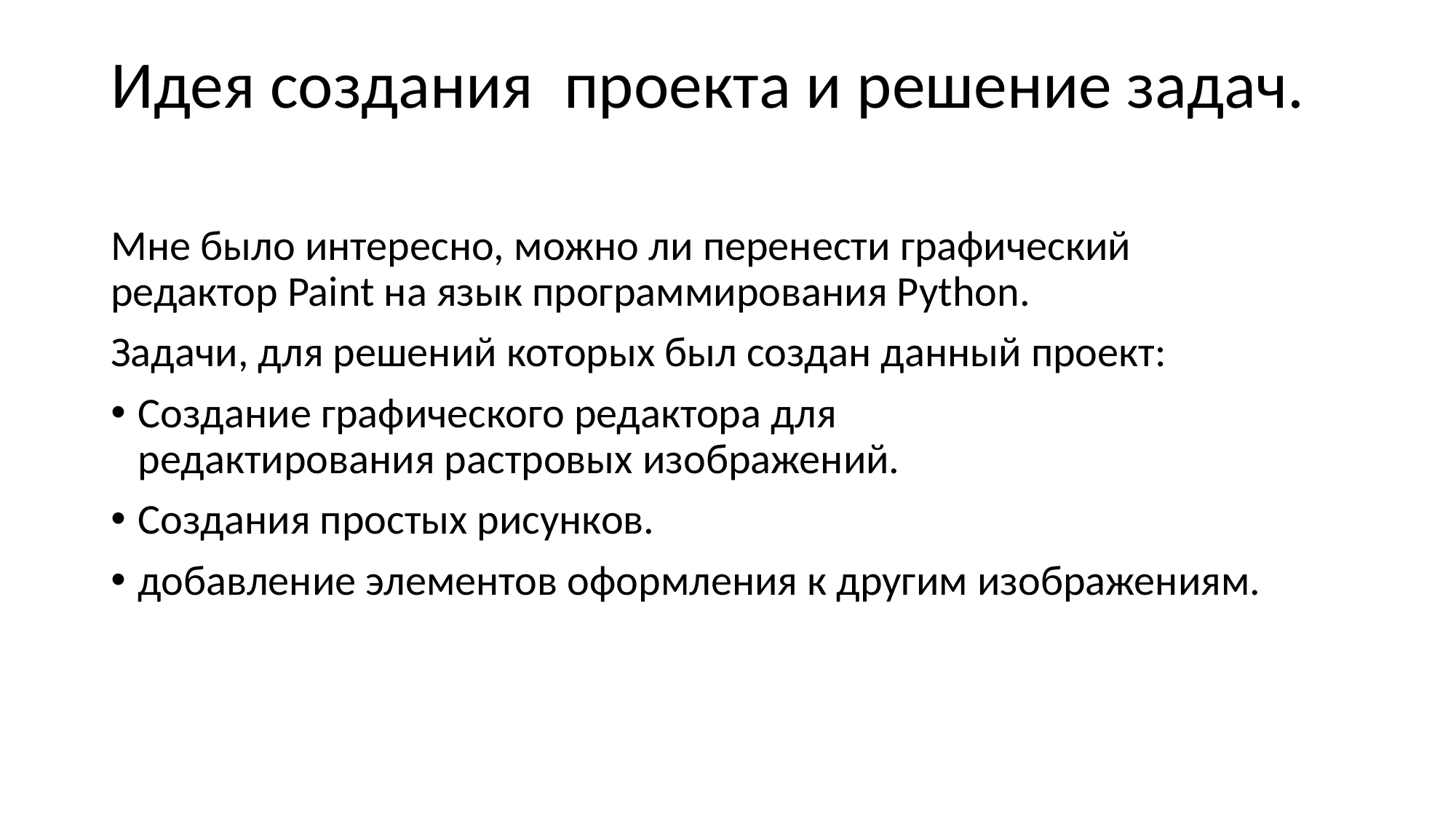

# Идея создания  проекта и решение задач.

Мне было интересно, можно ли перенести графический редактор Paint на язык программирования Python.
Задачи, для решений которых был создан данный проект:
Создание графического редактора для редактирования растровых изображений.
Создания простых рисунков.
добавление элементов оформления к другим изображениям.